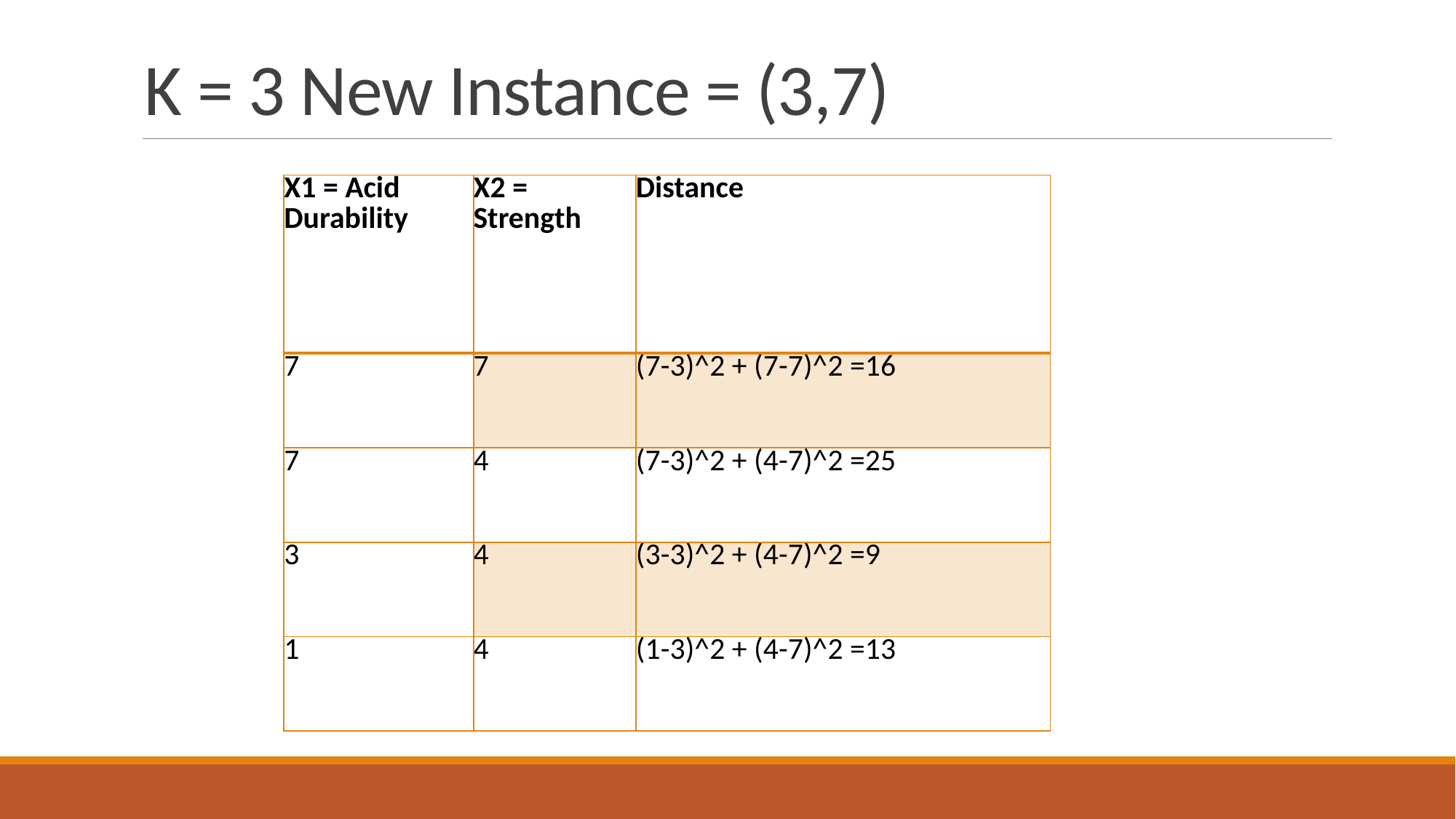

# K = 3 New Instance = (3,7)
| X1 = Acid Durability | X2 = Strength | Distance |
| --- | --- | --- |
| 7 | 7 | (7-3)^2 + (7-7)^2 =16 |
| 7 | 4 | (7-3)^2 + (4-7)^2 =25 |
| 3 | 4 | (3-3)^2 + (4-7)^2 =9 |
| 1 | 4 | (1-3)^2 + (4-7)^2 =13 |